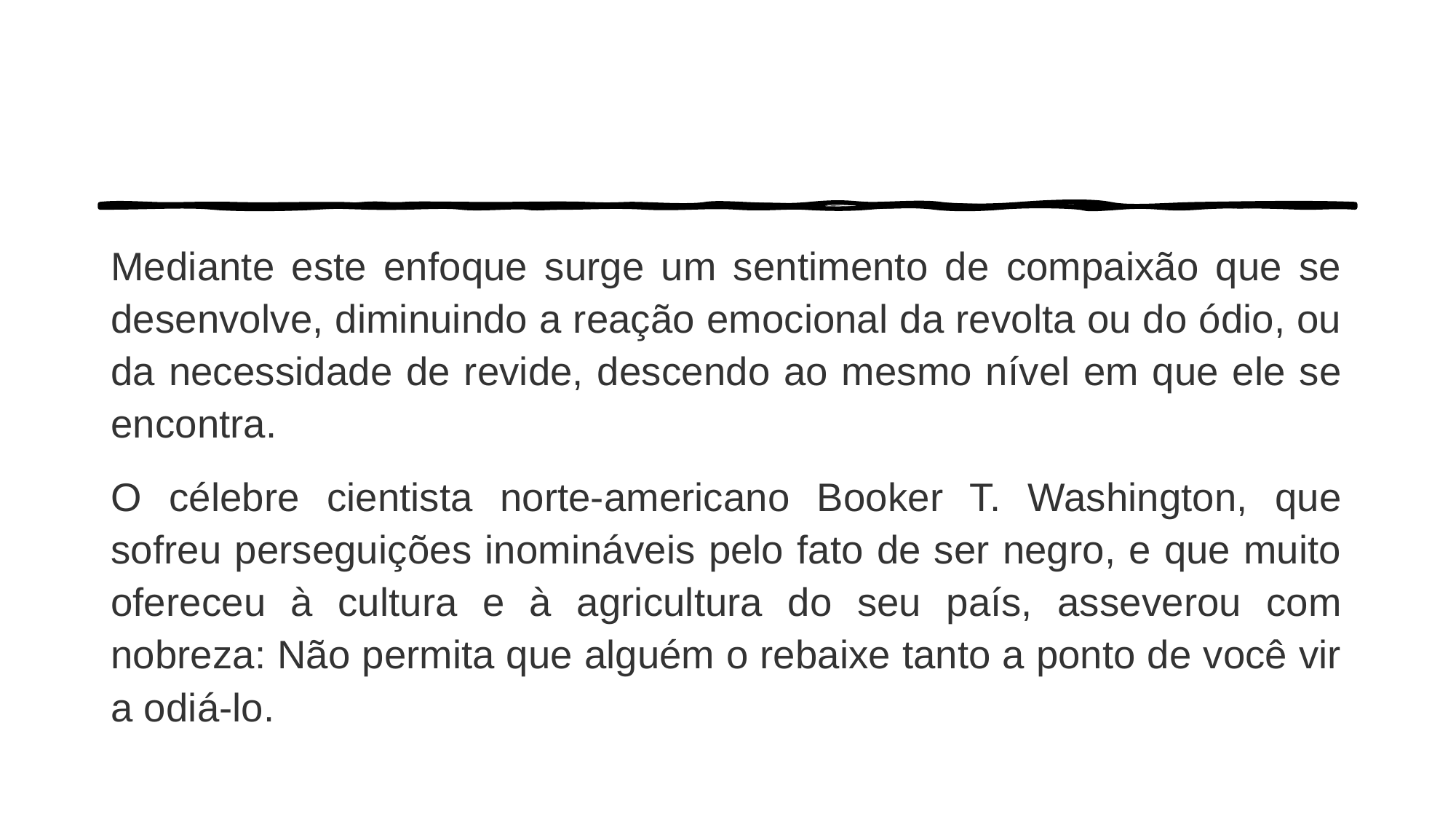

Mediante este enfoque surge um sentimento de compaixão que se desenvolve, diminuindo a reação emocional da revolta ou do ódio, ou da necessidade de revide, descendo ao mesmo nível em que ele se encontra.
O célebre cientista norte-americano Booker T. Washington, que sofreu perseguições inomináveis pelo fato de ser negro, e que muito ofereceu à cultura e à agricultura do seu país, asseverou com nobreza: Não permita que alguém o rebaixe tanto a ponto de você vir a odiá-lo.